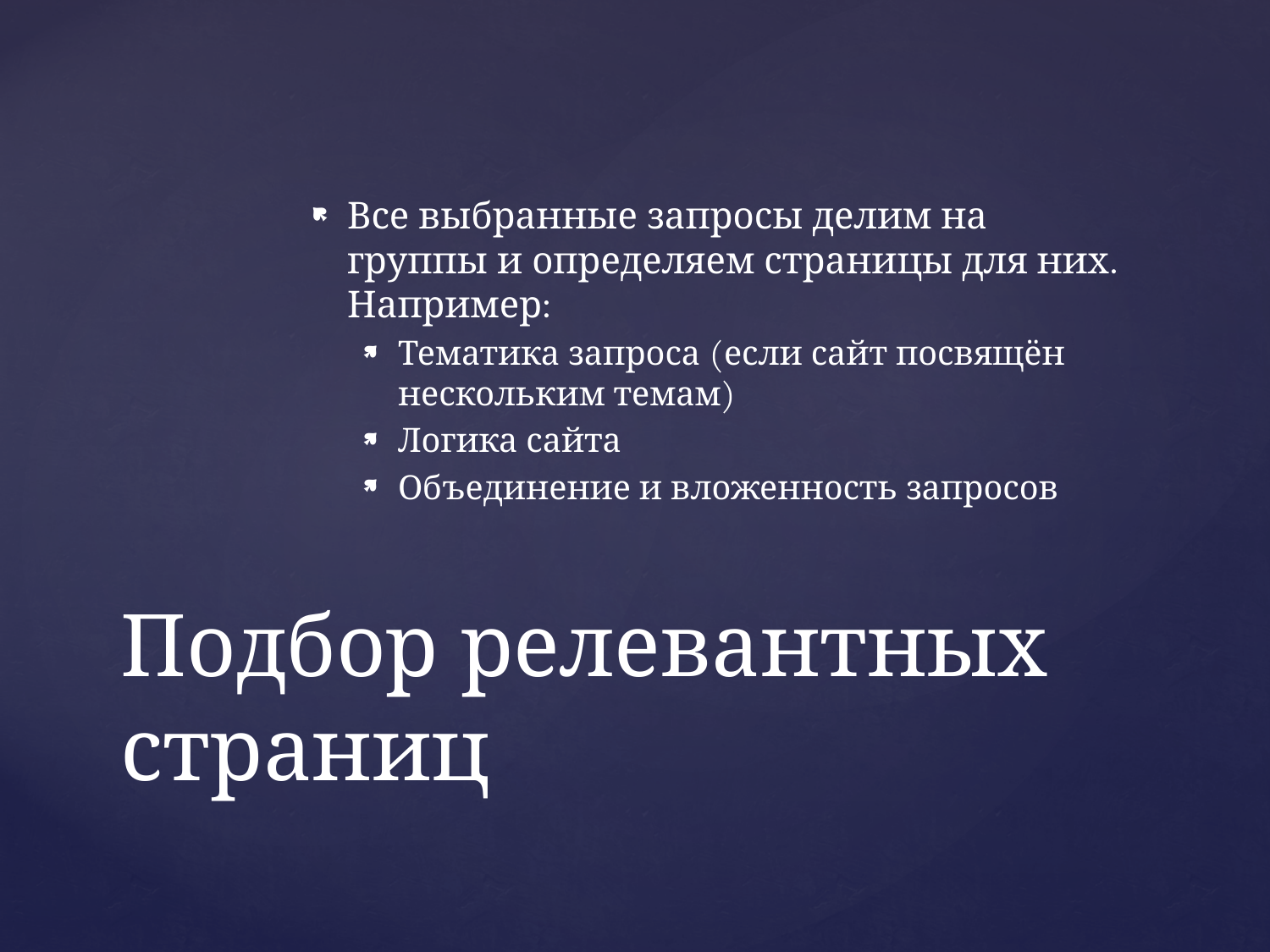

Все выбранные запросы делим на группы и определяем страницы для них. Например:
Тематика запроса (если сайт посвящён нескольким темам)
Логика сайта
Объединение и вложенность запросов
# Подбор релевантных страниц